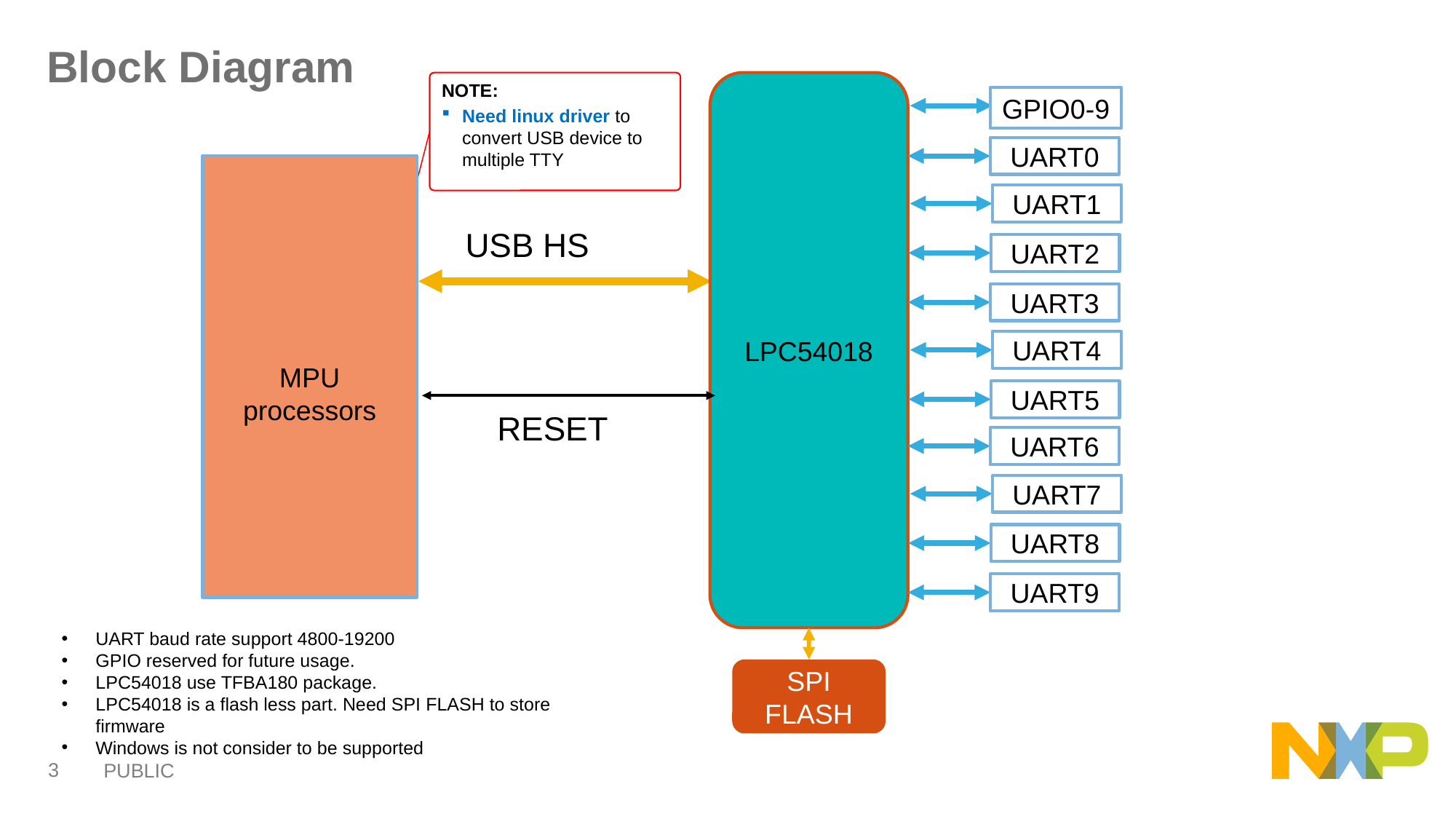

# Block Diagram
NOTE:
Need linux driver to convert USB device to multiple TTY
LPC54018
GPIO0-9
UART0

MPU processors
UART1
USB HS
UART2
UART3
UART4
UART5
RESET
UART6
UART7
UART8
UART9
SPI FLASH
UART baud rate support 4800-19200
GPIO reserved for future usage.
LPC54018 use TFBA180 package.
LPC54018 is a flash less part. Need SPI FLASH to store firmware
Windows is not consider to be supported